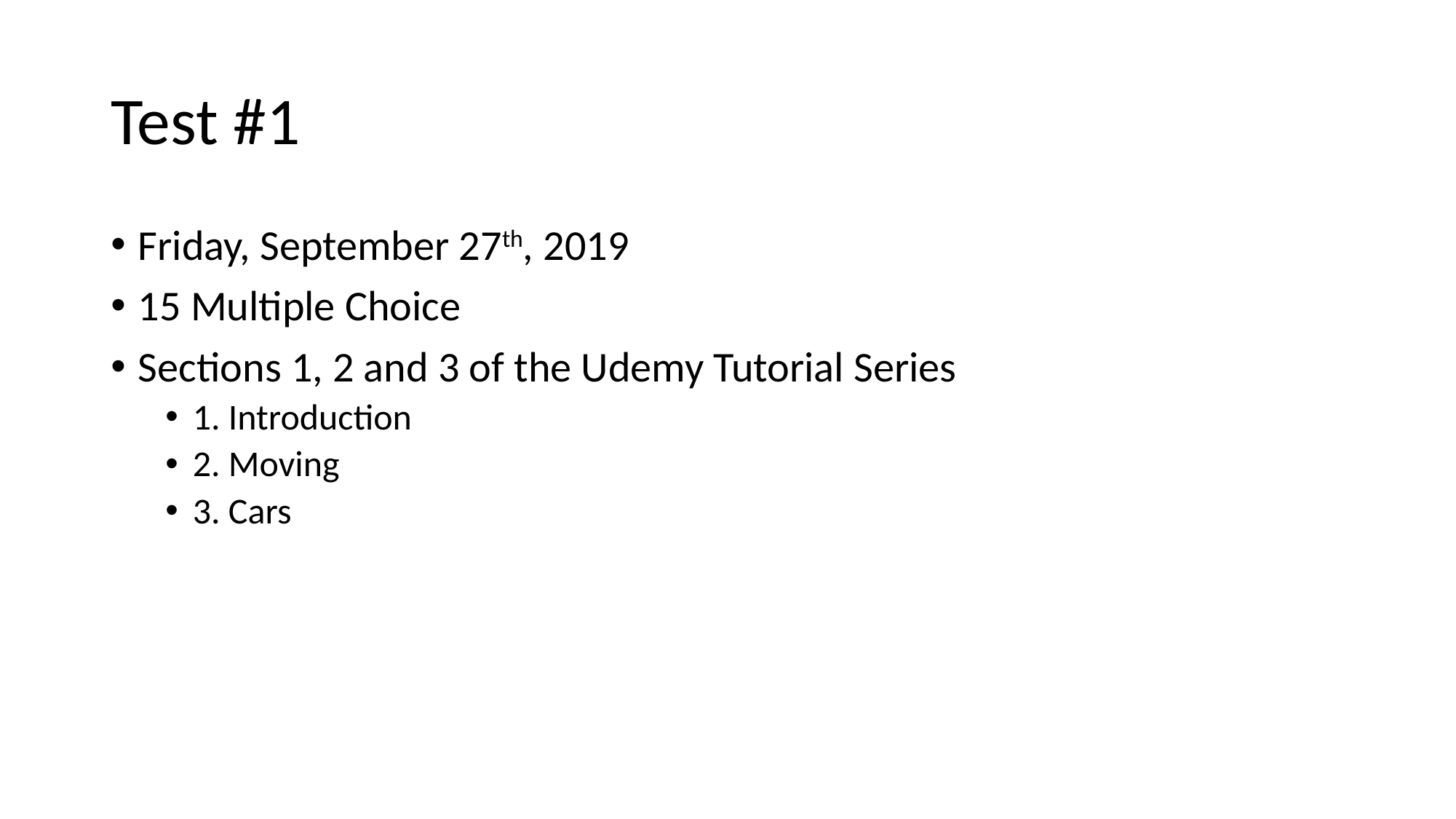

# Test #1
Friday, September 27th, 2019
15 Multiple Choice
Sections 1, 2 and 3 of the Udemy Tutorial Series
1. Introduction
2. Moving
3. Cars